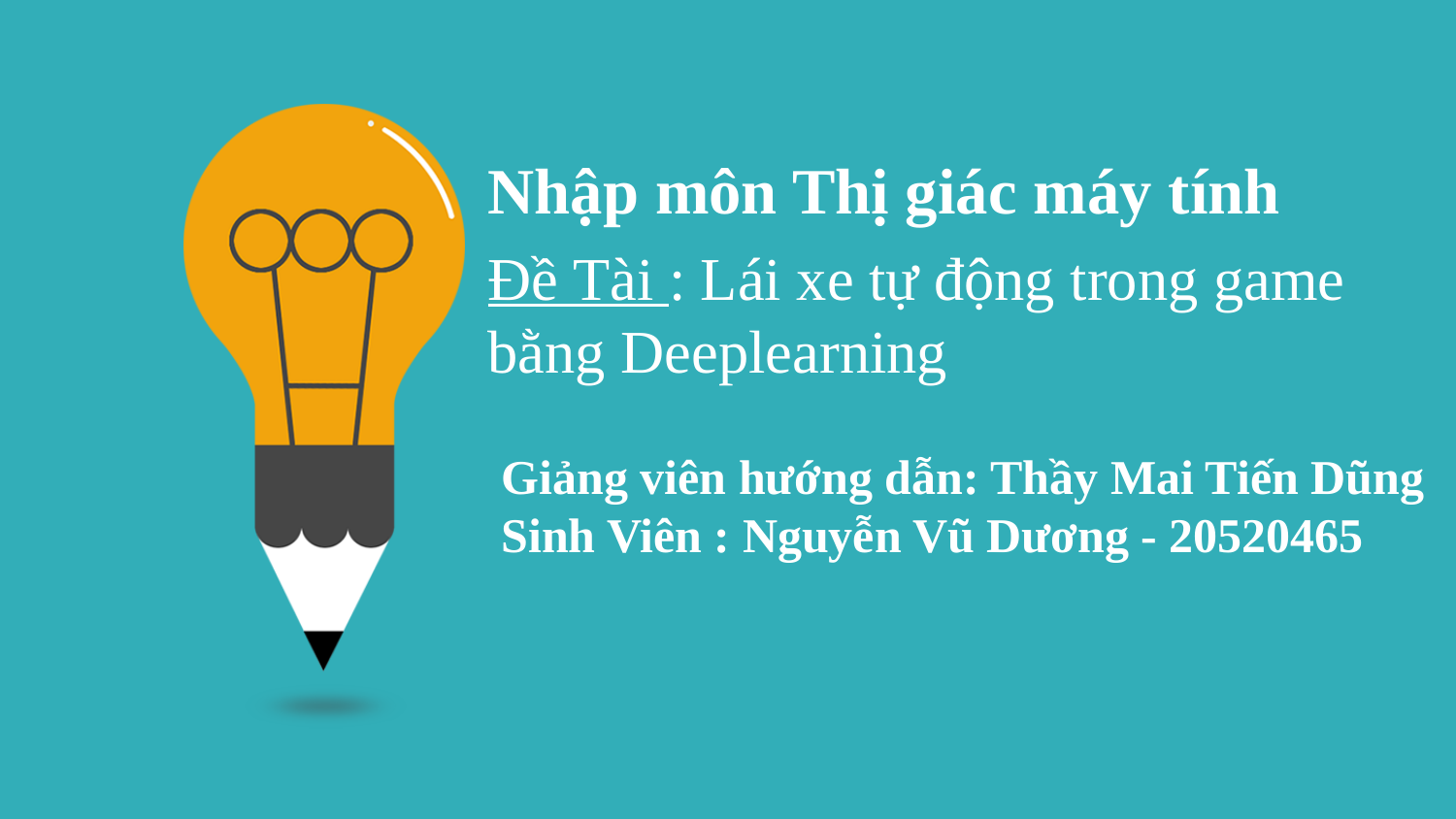

Nhập môn Thị giác máy tính
Đề Tài : Lái xe tự động trong game bằng Deeplearning
Giảng viên hướng dẫn: Thầy Mai Tiến Dũng
Sinh Viên : Nguyễn Vũ Dương - 20520465